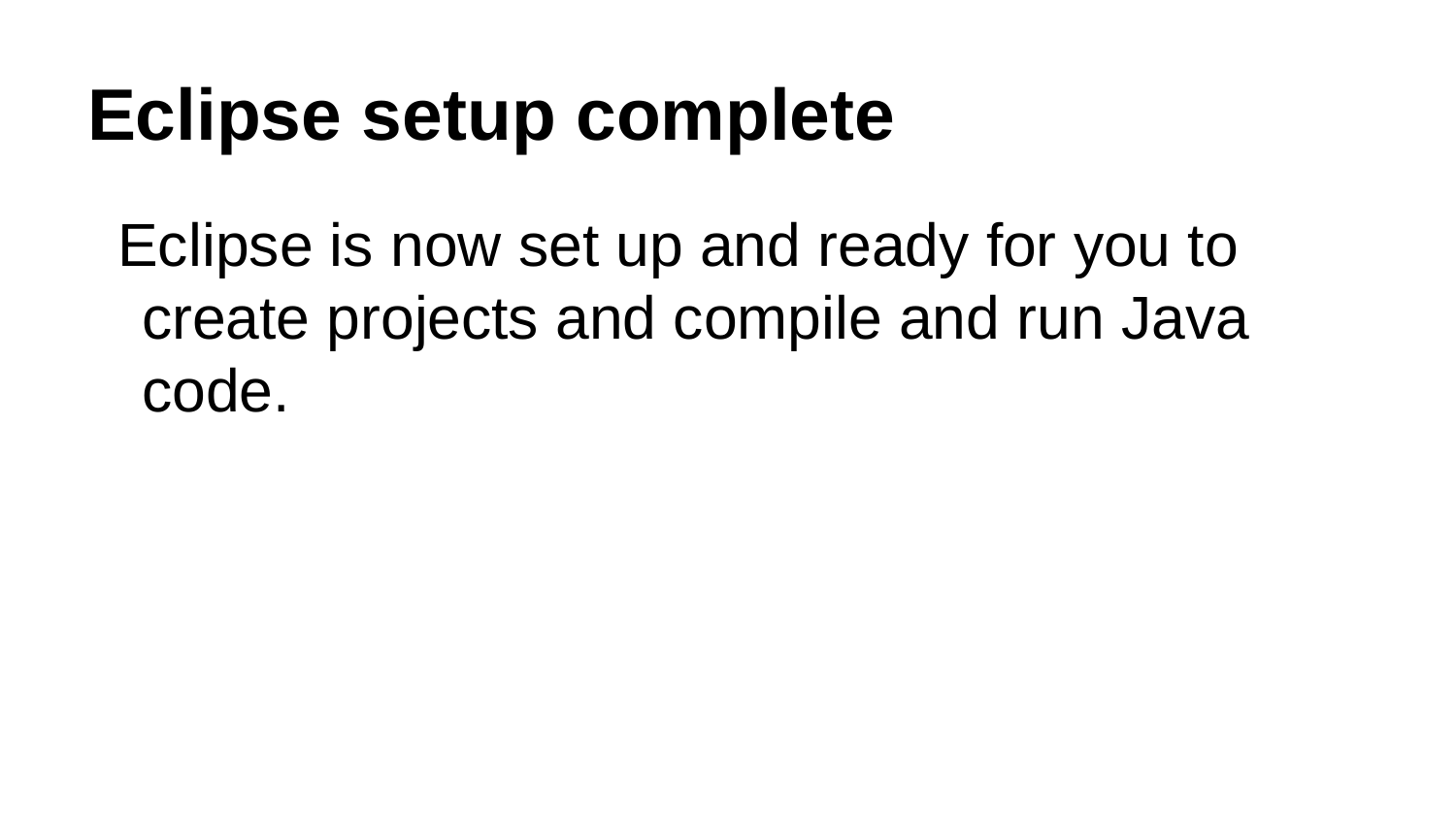

# Eclipse setup complete
Eclipse is now set up and ready for you to create projects and compile and run Java code.